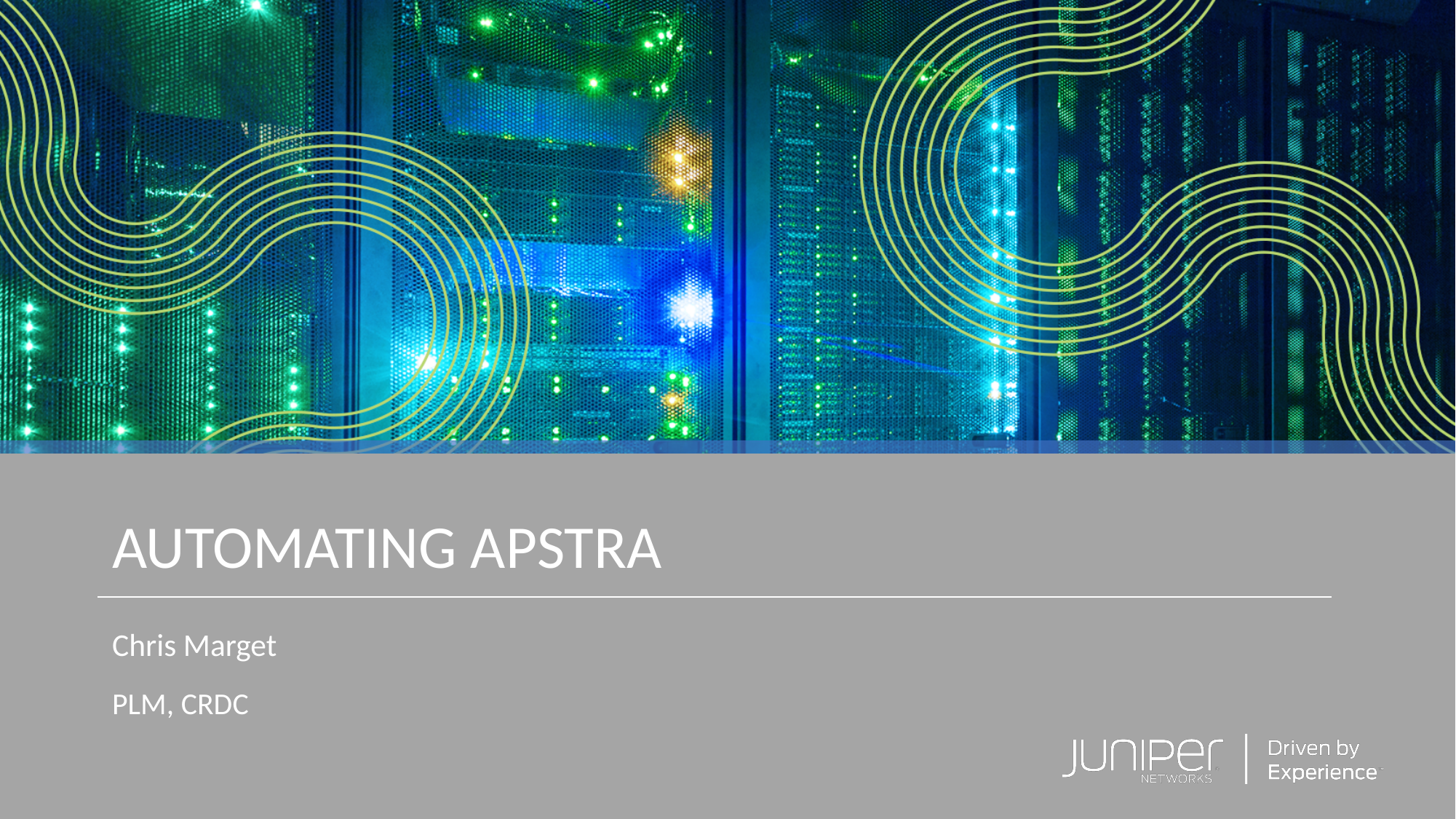

# Automating apstra
Chris Marget
PLM, CRDC